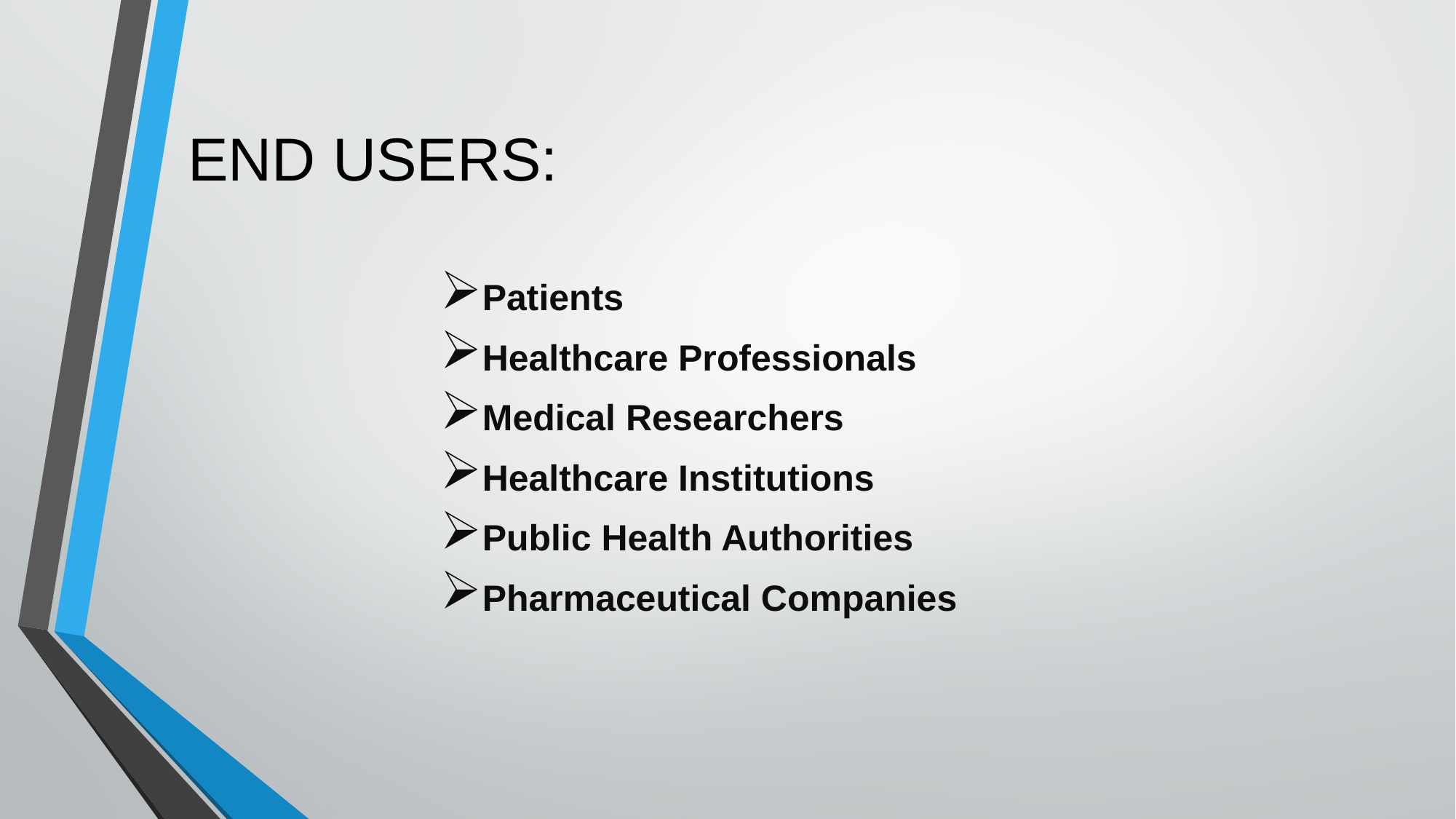

# END USERS:
Patients
Healthcare Professionals
Medical Researchers
Healthcare Institutions
Public Health Authorities
Pharmaceutical Companies